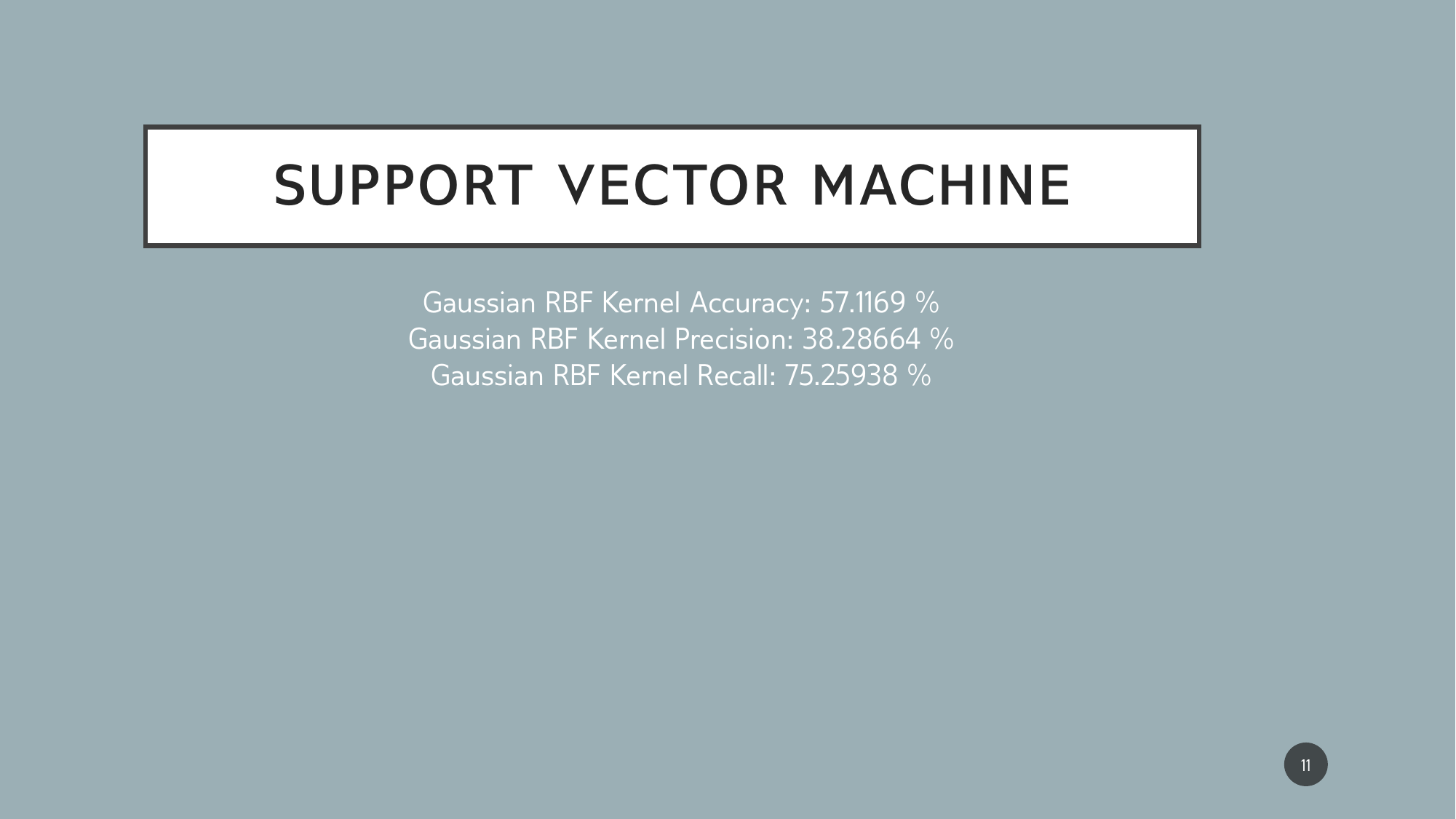

# Support vector machine
Gaussian RBF Kernel Accuracy: 57.1169 %
Gaussian RBF Kernel Precision: 38.28664 %
Gaussian RBF Kernel Recall: 75.25938 %
11